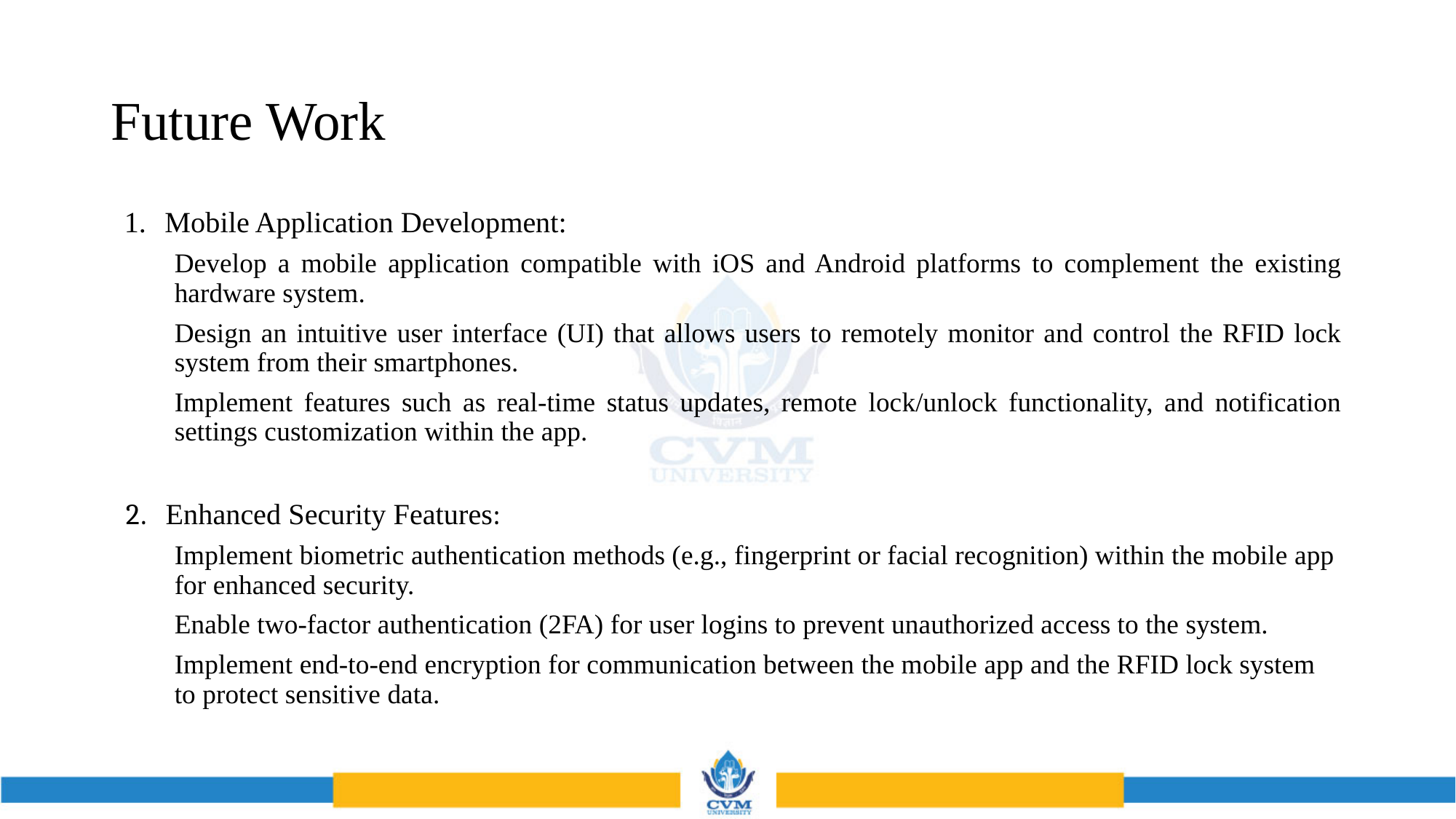

# Future Work
Mobile Application Development:
Develop a mobile application compatible with iOS and Android platforms to complement the existing hardware system.
Design an intuitive user interface (UI) that allows users to remotely monitor and control the RFID lock system from their smartphones.
Implement features such as real-time status updates, remote lock/unlock functionality, and notification settings customization within the app.

2.   Enhanced Security Features:
Implement biometric authentication methods (e.g., fingerprint or facial recognition) within the mobile app for enhanced security.
Enable two-factor authentication (2FA) for user logins to prevent unauthorized access to the system.
Implement end-to-end encryption for communication between the mobile app and the RFID lock system to protect sensitive data.